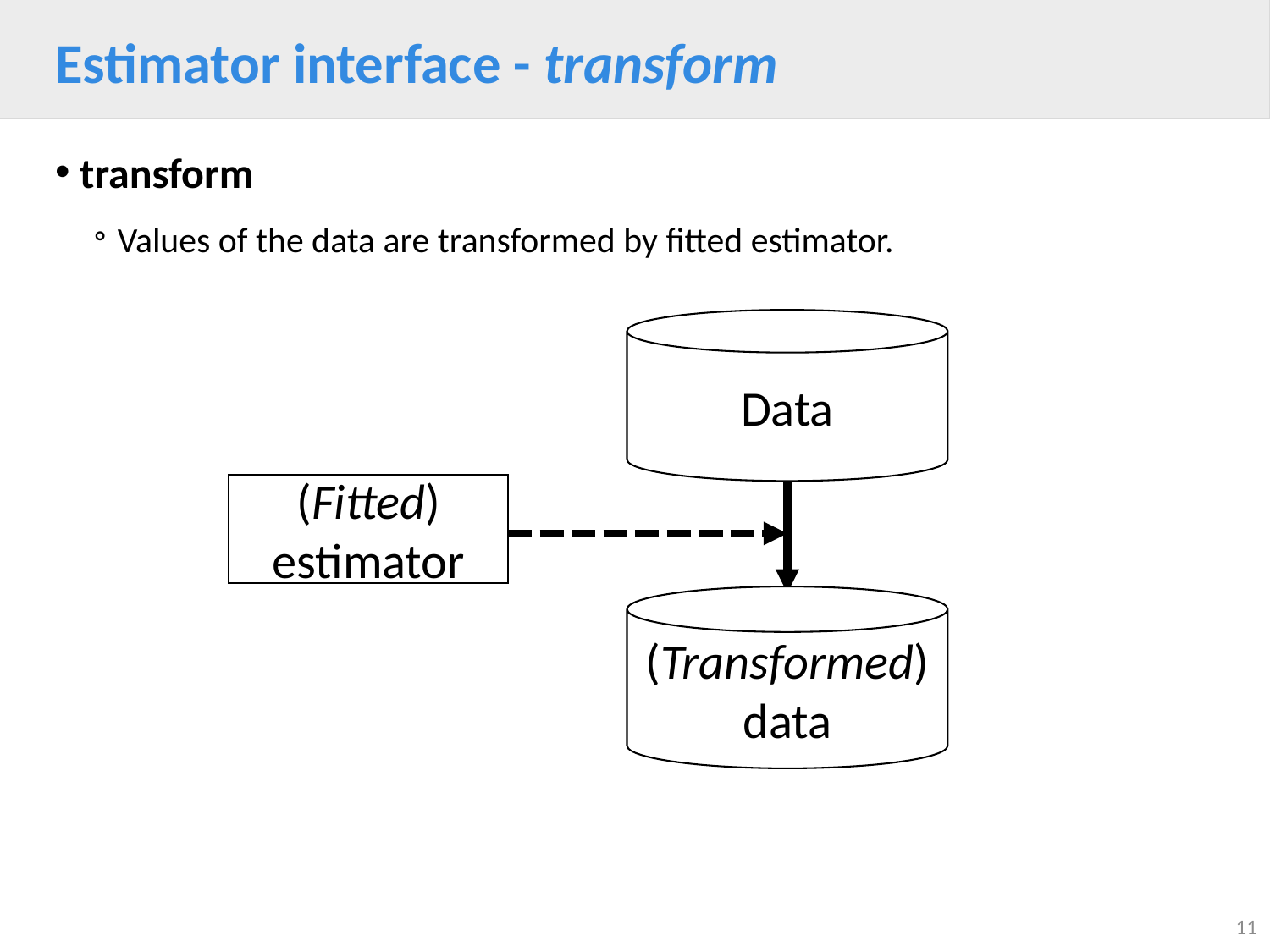

# Estimator interface - transform
transform
Values of the data are transformed by fitted estimator.

Data
(Fitted)
estimator
(Transformed)
data
11